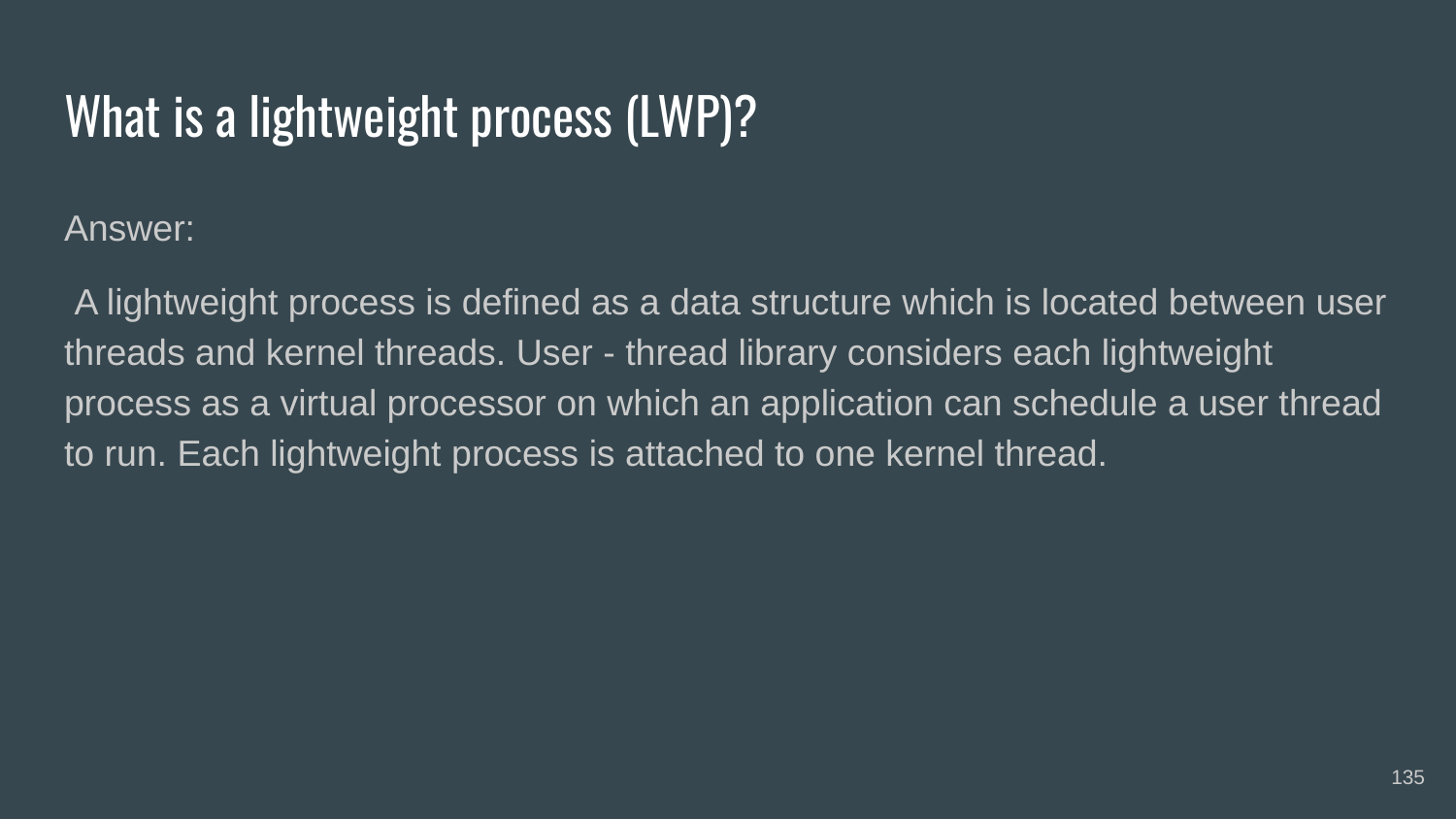

# What is a lightweight process (LWP)?
Answer:
 A lightweight process is defined as a data structure which is located between user threads and kernel threads. User - thread library considers each lightweight process as a virtual processor on which an application can schedule a user thread to run. Each lightweight process is attached to one kernel thread.
135